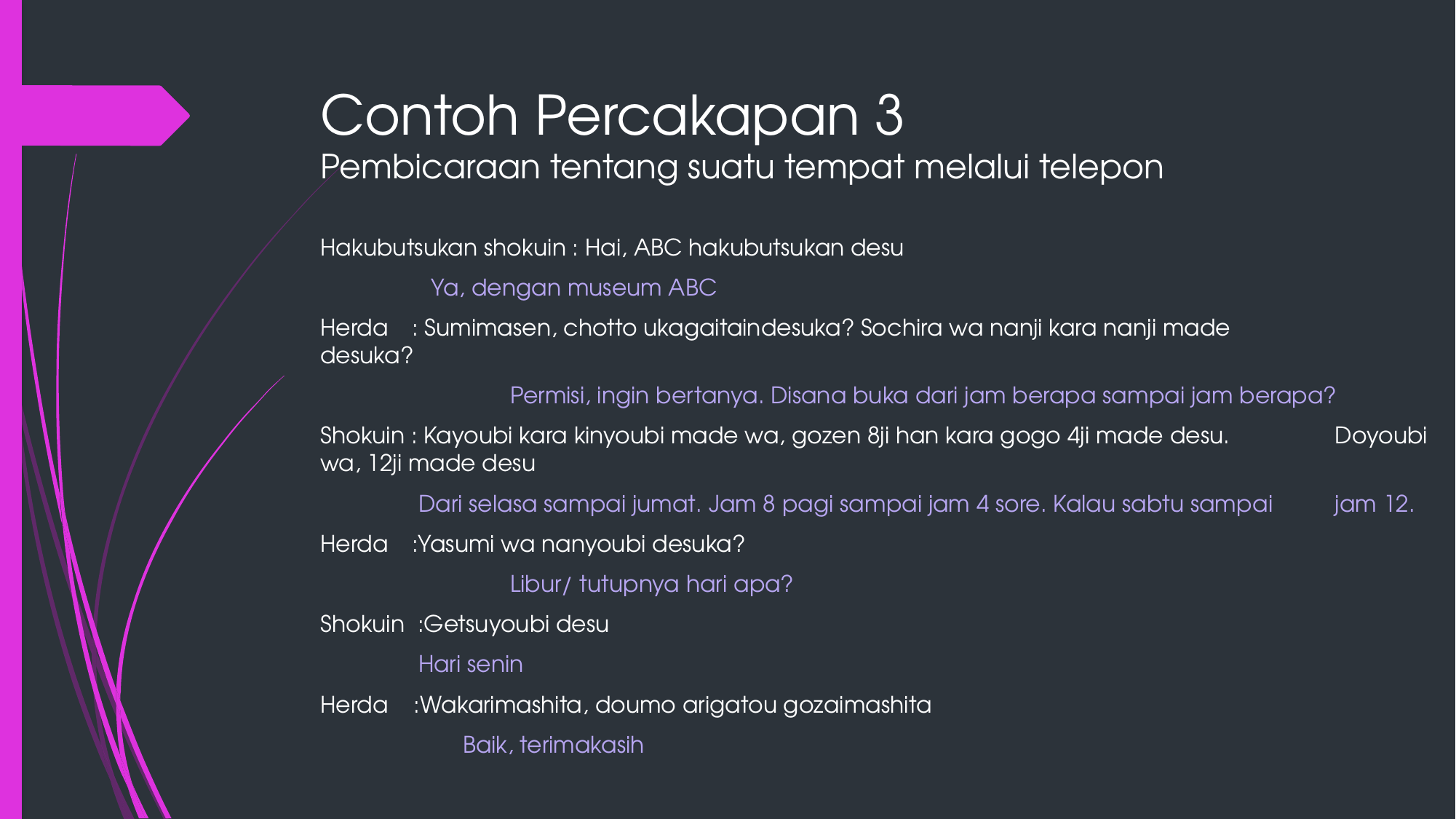

# Contoh Percakapan 3 Pembicaraan tentang suatu tempat melalui telepon
Hakubutsukan shokuin : Hai, ABC hakubutsukan desu
					   Ya, dengan museum ABC
Herda 	: Sumimasen, chotto ukagaitaindesuka? Sochira wa nanji kara nanji made 		      	  desuka?
	      	 Permisi, ingin bertanya. Disana buka dari jam berapa sampai jam berapa?
Shokuin : Kayoubi kara kinyoubi made wa, gozen 8ji han kara gogo 4ji made desu. 			 Doyoubi wa, 12ji made desu
		 Dari selasa sampai jumat. Jam 8 pagi sampai jam 4 sore. Kalau sabtu sampai 			 jam 12.
Herda 	:Yasumi wa nanyoubi desuka?
	      	 Libur/ tutupnya hari apa?
Shokuin  :Getsuyoubi desu
		 Hari senin
Herda    :Wakarimashita, doumo arigatou gozaimashita
	        Baik, terimakasih